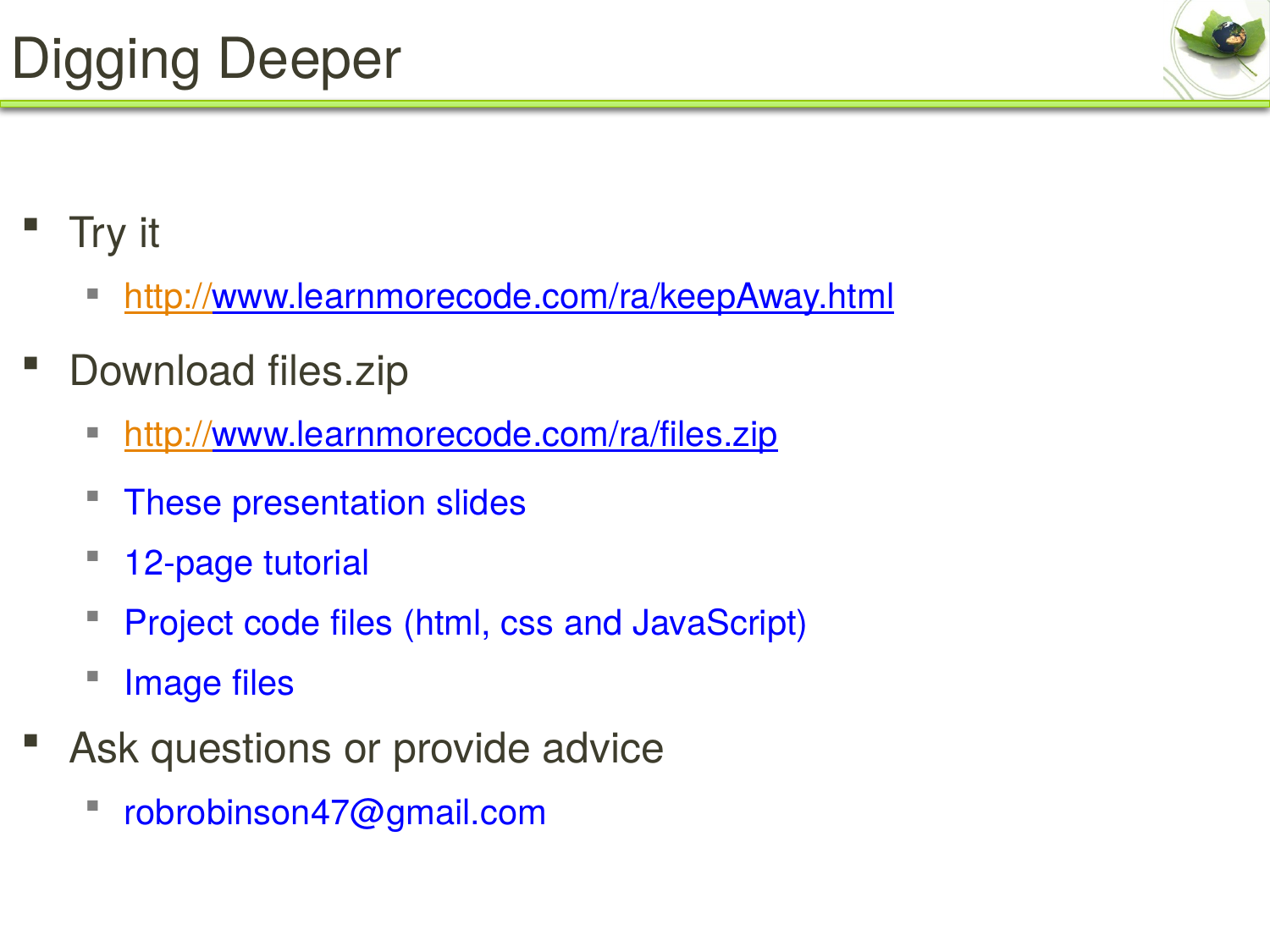

# Digging Deeper
Try it
http://www.learnmorecode.com/ra/keepAway.html
Download files.zip
http://www.learnmorecode.com/ra/files.zip
These presentation slides
12-page tutorial
Project code files (html, css and JavaScript)
Image files
Ask questions or provide advice
robrobinson47@gmail.com